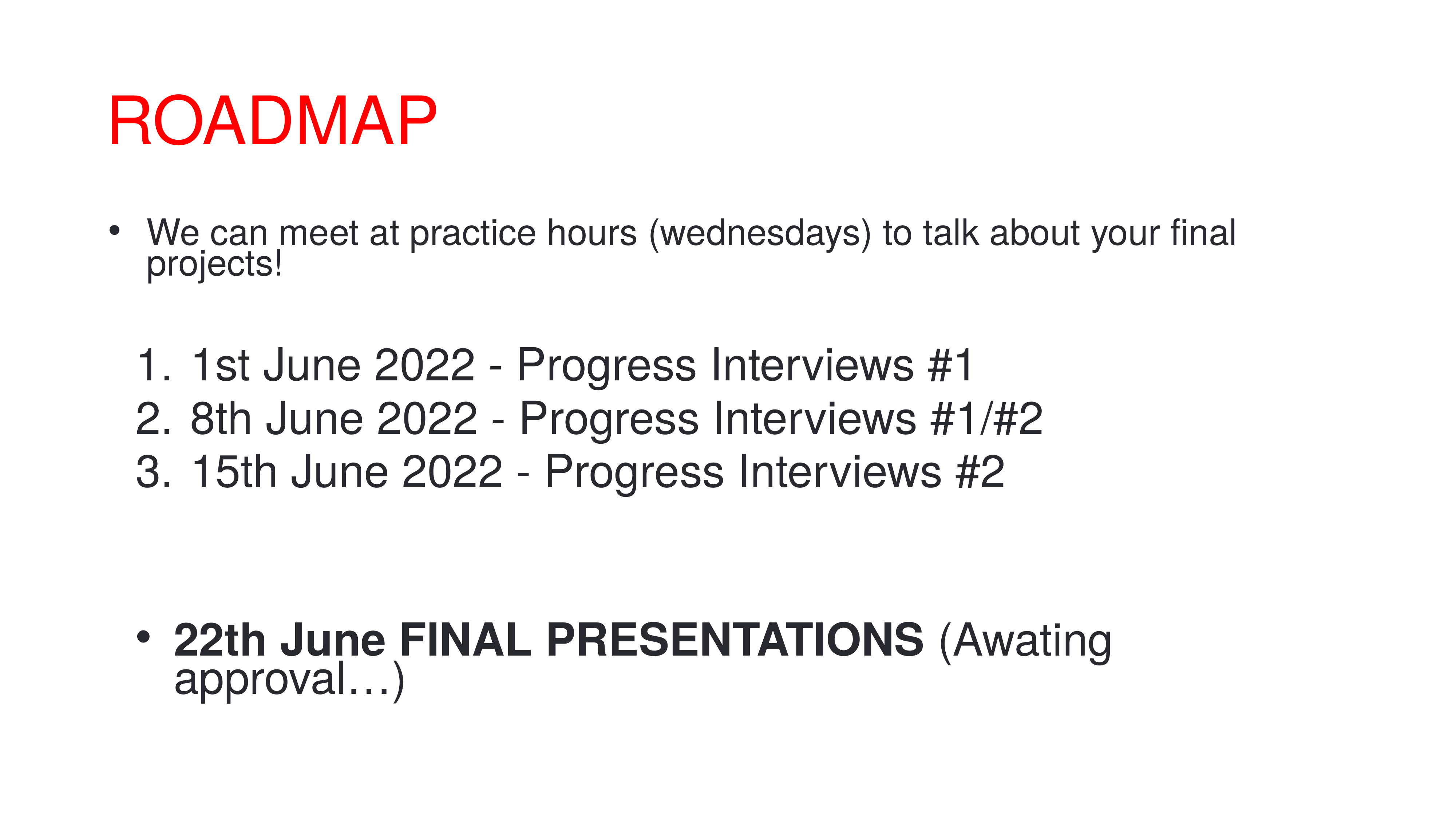

# ROADMAP
We can meet at practice hours (wednesdays) to talk about your final projects!

1st June 2022 - Progress Interviews #1
8th June 2022 - Progress Interviews #1/#2
15th June 2022 - Progress Interviews #2

22th June FINAL PRESENTATIONS (Awating approval…)